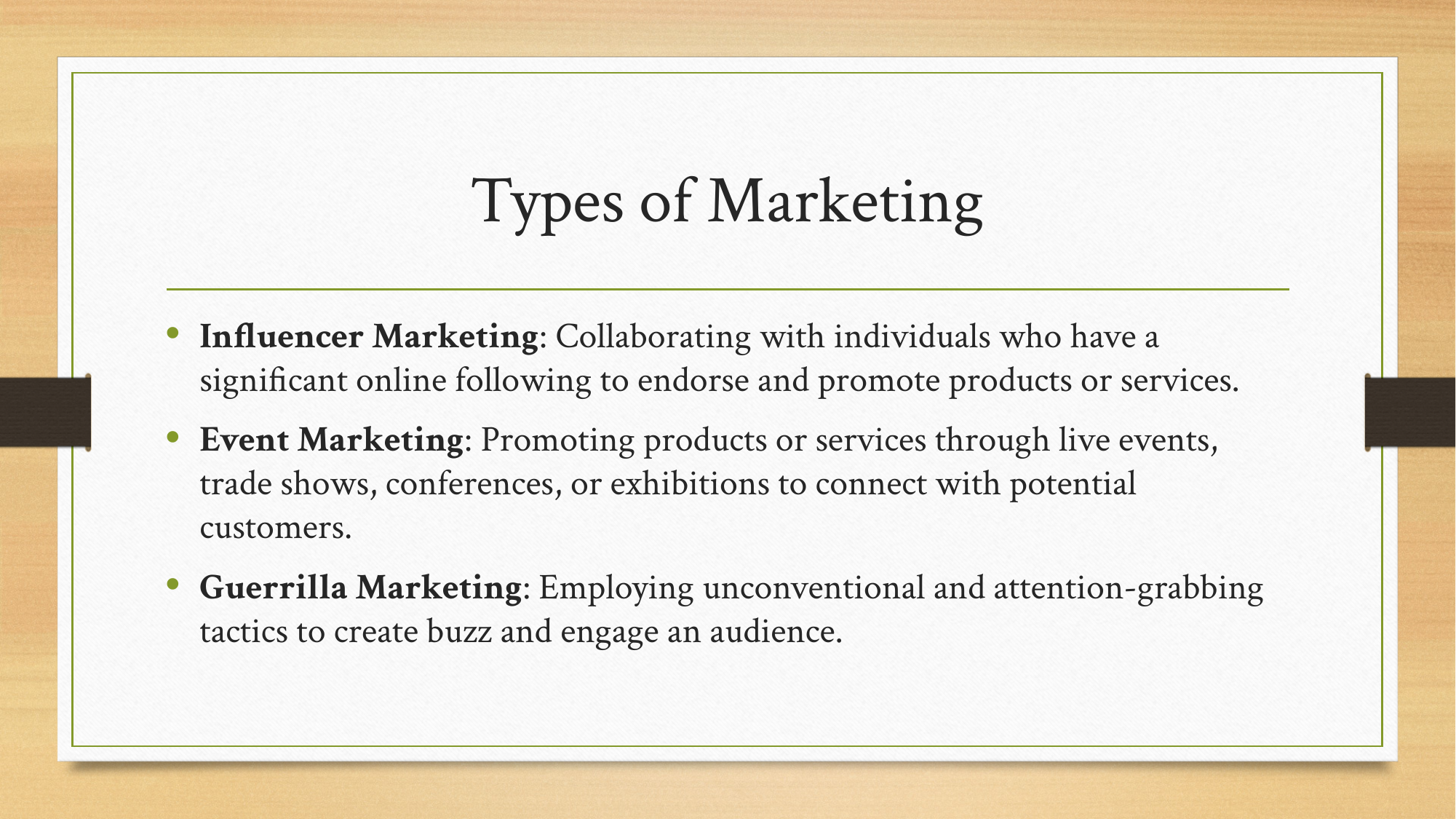

# Types of Marketing
Influencer Marketing: Collaborating with individuals who have a significant online following to endorse and promote products or services.
Event Marketing: Promoting products or services through live events, trade shows, conferences, or exhibitions to connect with potential customers.
Guerrilla Marketing: Employing unconventional and attention-grabbing tactics to create buzz and engage an audience.